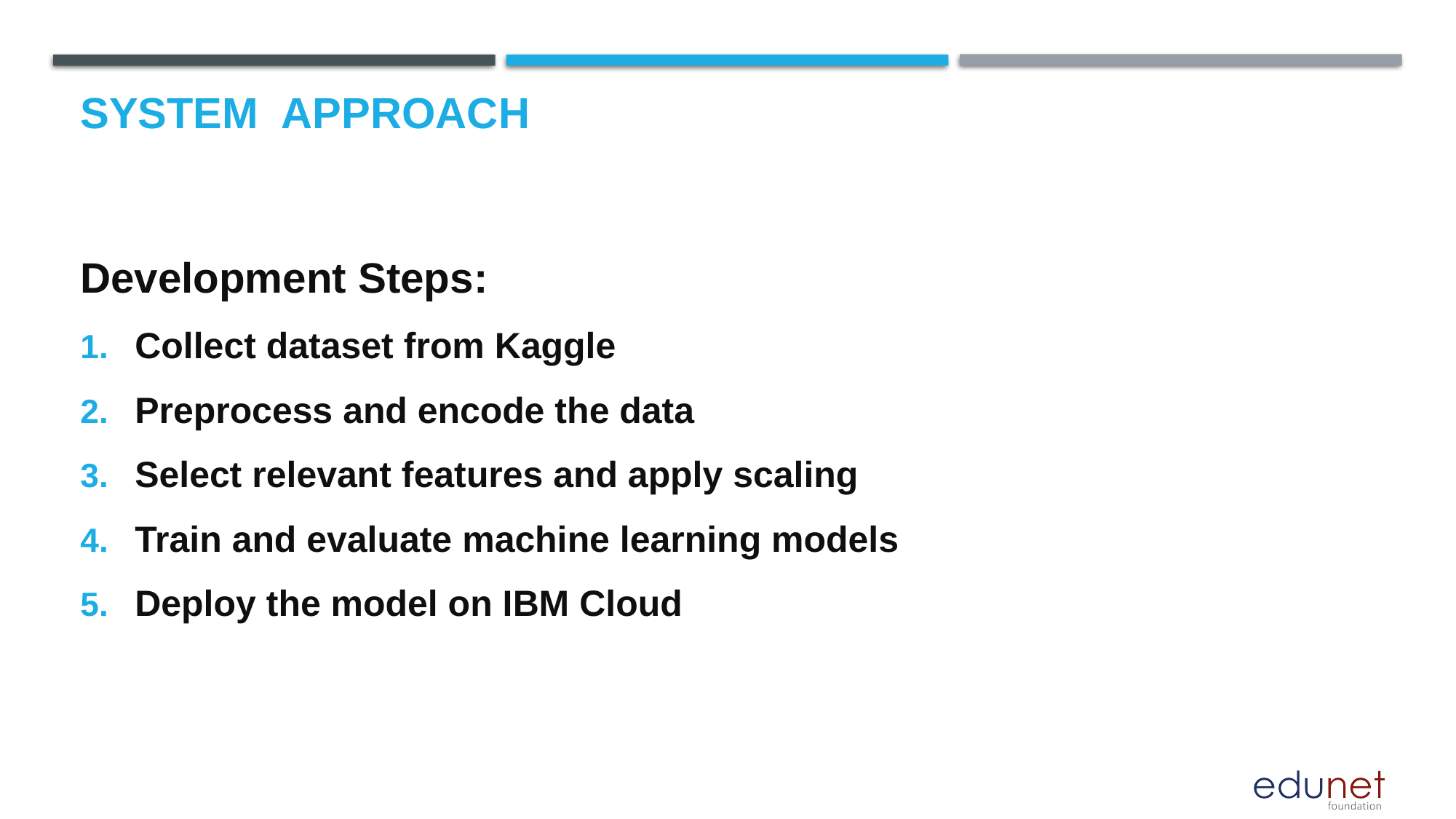

# System  Approach
Development Steps:
Collect dataset from Kaggle
Preprocess and encode the data
Select relevant features and apply scaling
Train and evaluate machine learning models
Deploy the model on IBM Cloud